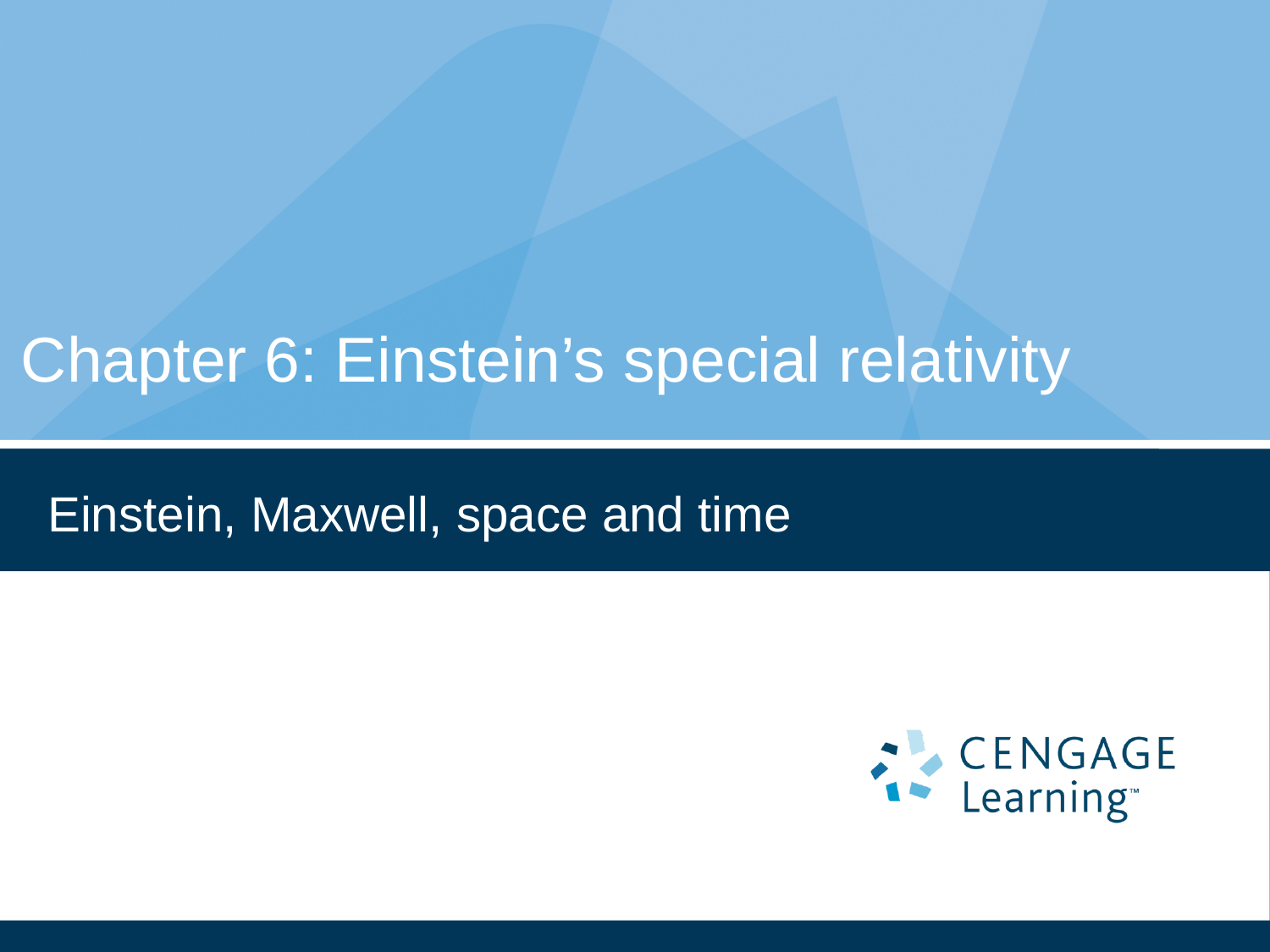

# Chapter 6: Einstein’s special relativity
Einstein, Maxwell, space and time